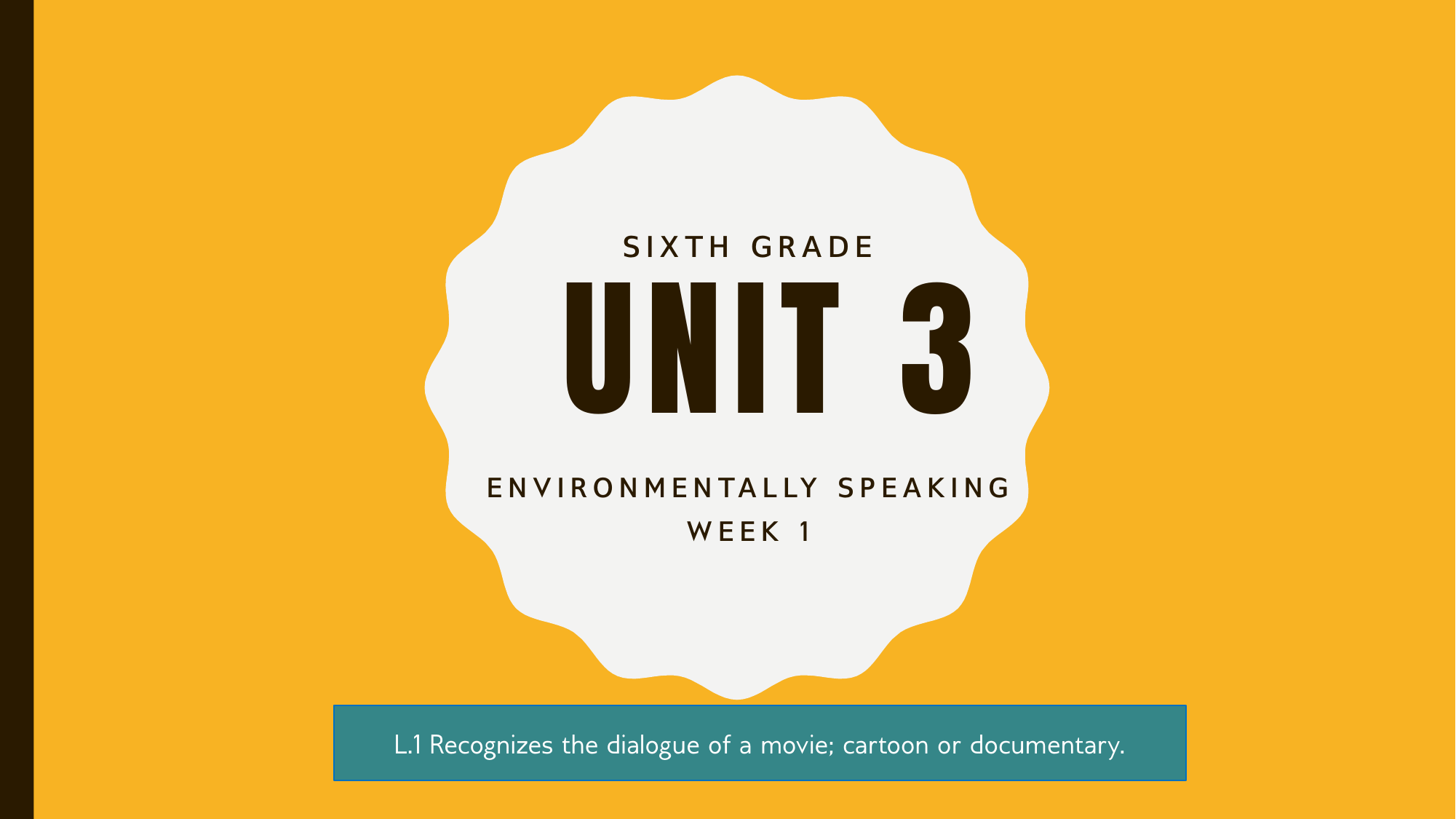

# Unit 3
Sixth grade
Environmentally speaking
Week 1
L.1 Recognizes the dialogue of a movie; cartoon or documentary.